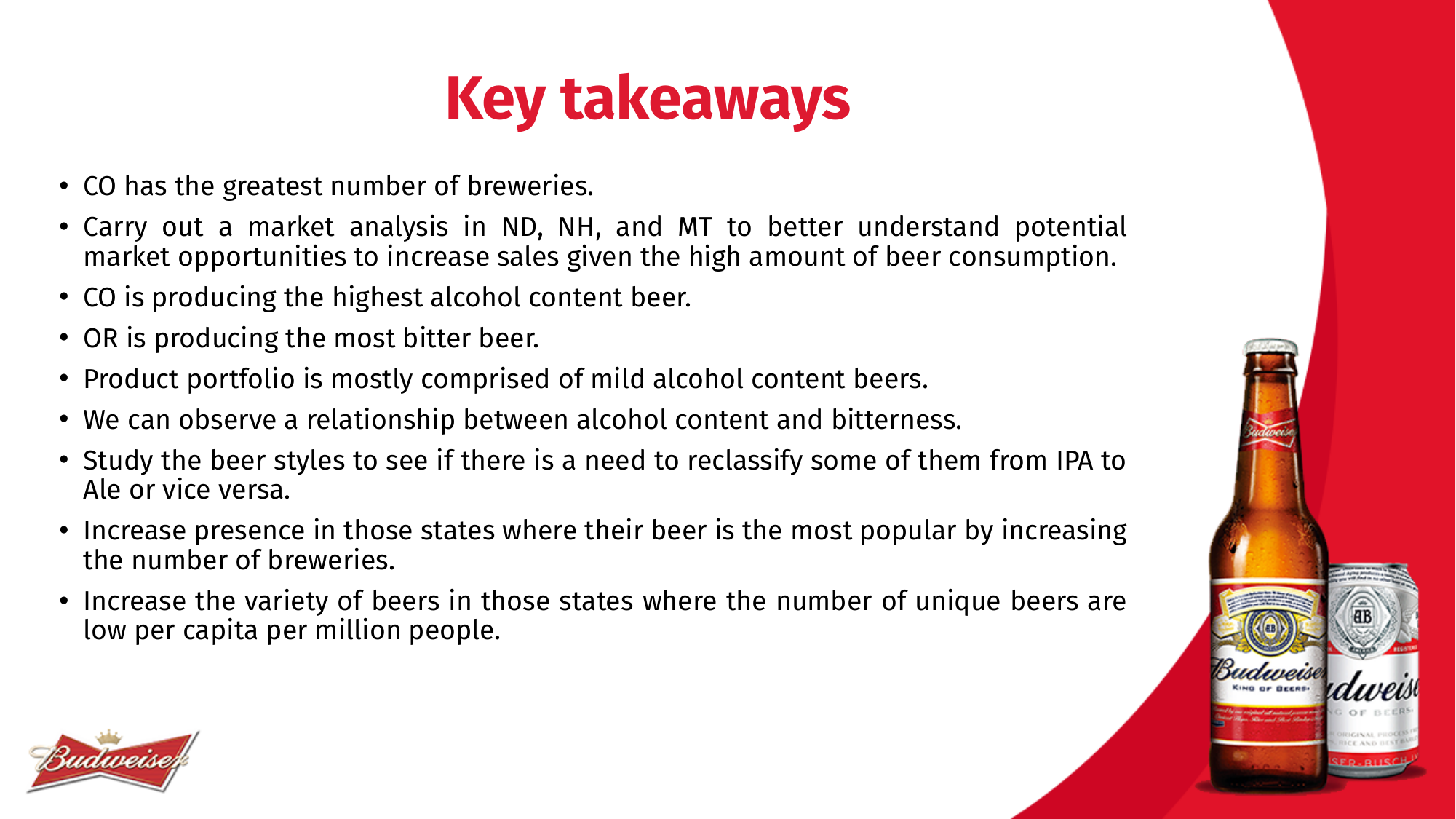

# Key takeaways
CO has the greatest number of breweries.
Carry out a market analysis in ND, NH, and MT to better understand potential market opportunities to increase sales given the high amount of beer consumption.
CO is producing the highest alcohol content beer.
OR is producing the most bitter beer.
Product portfolio is mostly comprised of mild alcohol content beers.
We can observe a relationship between alcohol content and bitterness.
Study the beer styles to see if there is a need to reclassify some of them from IPA to Ale or vice versa.
Increase presence in those states where their beer is the most popular by increasing the number of breweries.
Increase the variety of beers in those states where the number of unique beers are low per capita per million people.